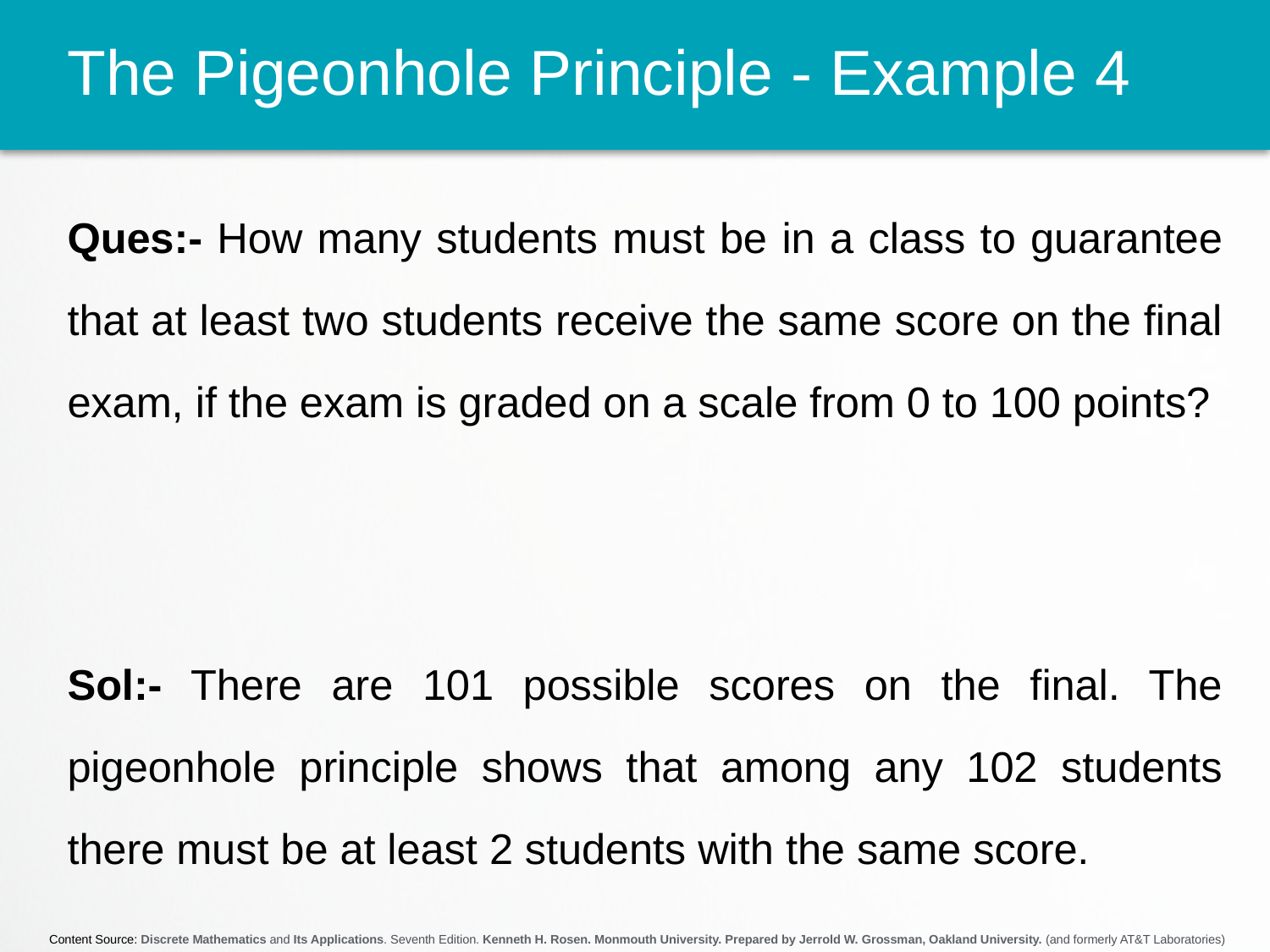

# The Pigeonhole Principle - Example 4
Ques:- How many students must be in a class to guarantee that at least two students receive the same score on the final exam, if the exam is graded on a scale from 0 to 100 points?

Sol:- There are 101 possible scores on the final. The pigeonhole principle shows that among any 102 students there must be at least 2 students with the same score.